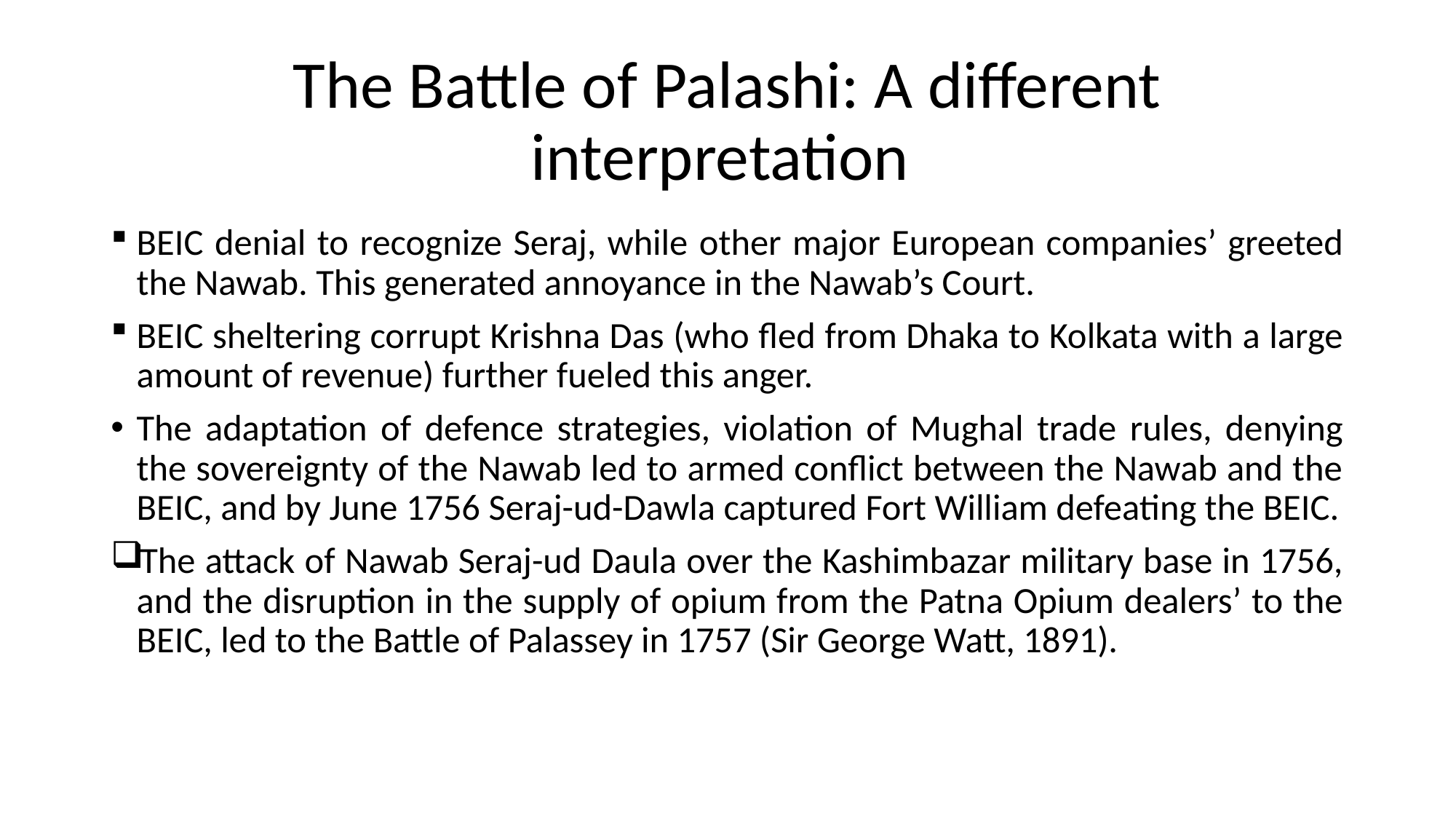

# The Battle of Palashi: A different interpretation
BEIC denial to recognize Seraj, while other major European companies’ greeted the Nawab. This generated annoyance in the Nawab’s Court.
BEIC sheltering corrupt Krishna Das (who fled from Dhaka to Kolkata with a large amount of revenue) further fueled this anger.
The adaptation of defence strategies, violation of Mughal trade rules, denying the sovereignty of the Nawab led to armed conflict between the Nawab and the BEIC, and by June 1756 Seraj-ud-Dawla captured Fort William defeating the BEIC.
The attack of Nawab Seraj-ud Daula over the Kashimbazar military base in 1756, and the disruption in the supply of opium from the Patna Opium dealers’ to the BEIC, led to the Battle of Palassey in 1757 (Sir George Watt, 1891).